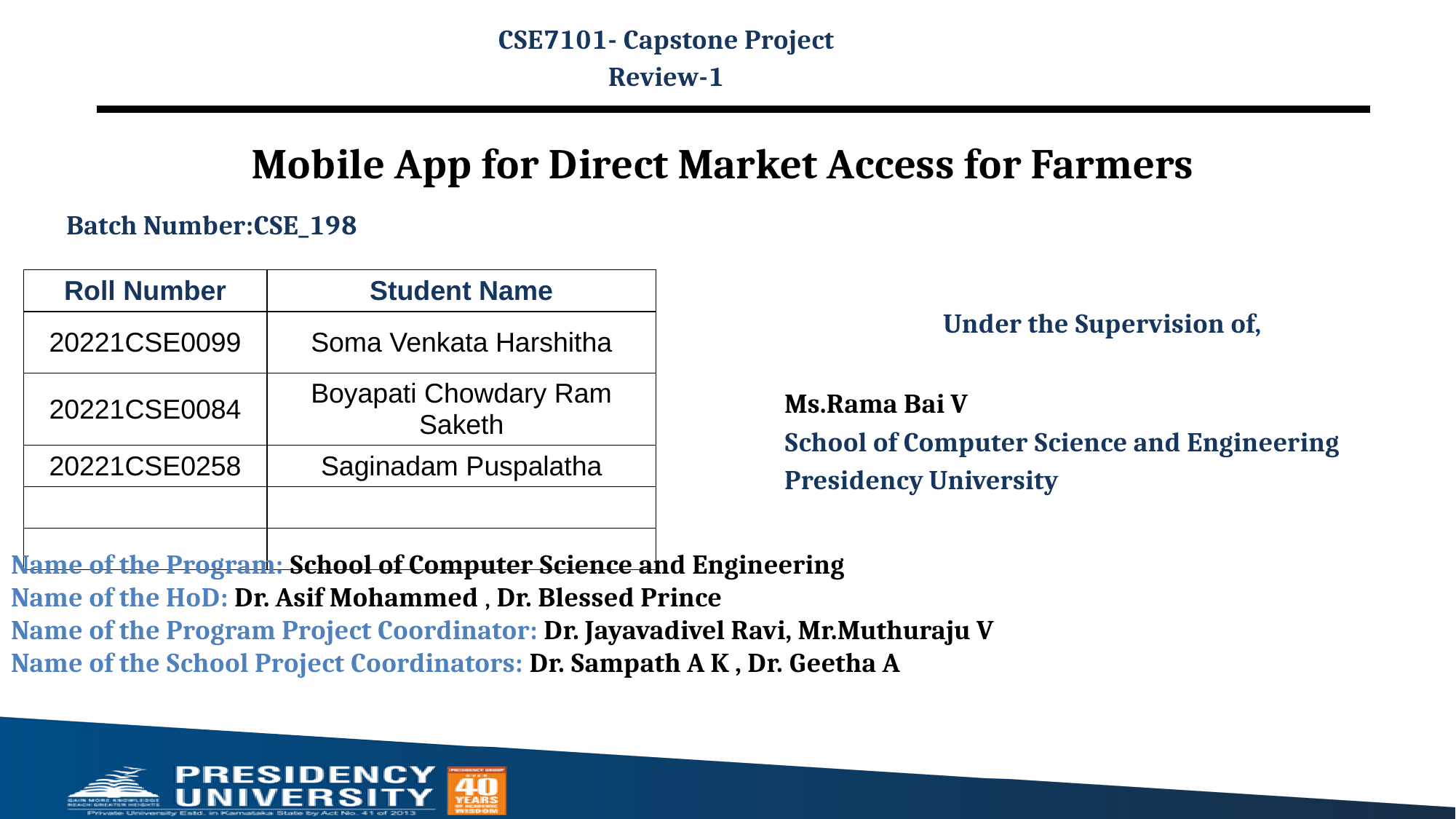

CSE7101- Capstone Project
Review-1
# Mobile App for Direct Market Access for Farmers
Batch Number:CSE_198
| Roll Number | Student Name |
| --- | --- |
| 20221CSE0099 | Soma Venkata Harshitha |
| 20221CSE0084 | Boyapati Chowdary Ram Saketh |
| 20221CSE0258 | Saginadam Puspalatha |
|  |  |
|  |  |
Under the Supervision of,

Ms.Rama Bai V
School of Computer Science and Engineering
Presidency University

Name of the Program: School of Computer Science and Engineering
Name of the HoD: Dr. Asif Mohammed , Dr. Blessed Prince
Name of the Program Project Coordinator: Dr. Jayavadivel Ravi, Mr.Muthuraju V
Name of the School Project Coordinators: Dr. Sampath A K , Dr. Geetha A